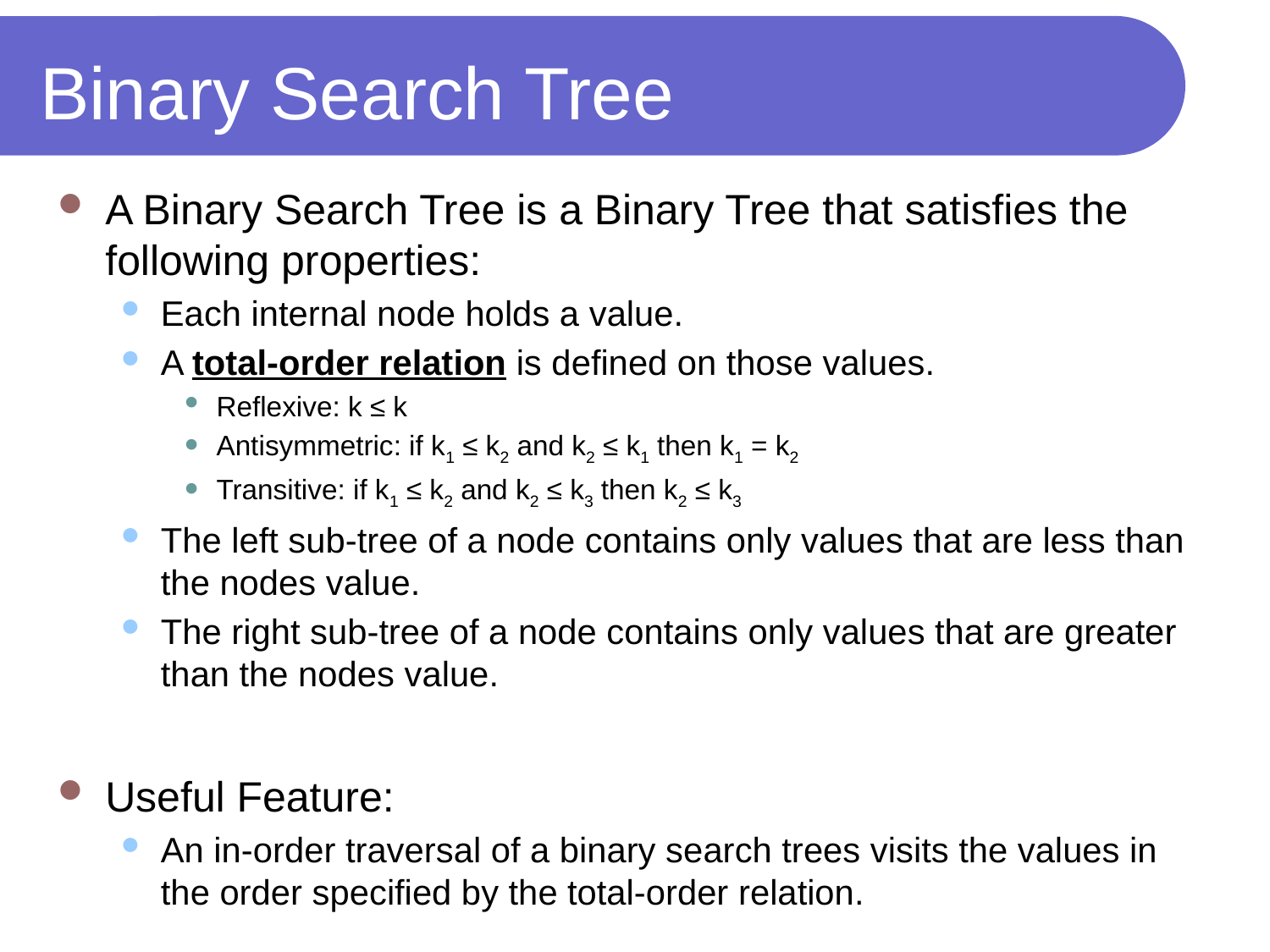

# Binary Search Tree
A Binary Search Tree is a Binary Tree that satisfies the following properties:
Each internal node holds a value.
A total-order relation is defined on those values.
Reflexive: k ≤ k
Antisymmetric: if k1 ≤ k2 and k2 ≤ k1 then k1 = k2
Transitive: if k1 ≤ k2 and k2 ≤ k3 then k2 ≤ k3
The left sub-tree of a node contains only values that are less than the nodes value.
The right sub-tree of a node contains only values that are greater than the nodes value.

Useful Feature:
An in-order traversal of a binary search trees visits the values in the order specified by the total-order relation.